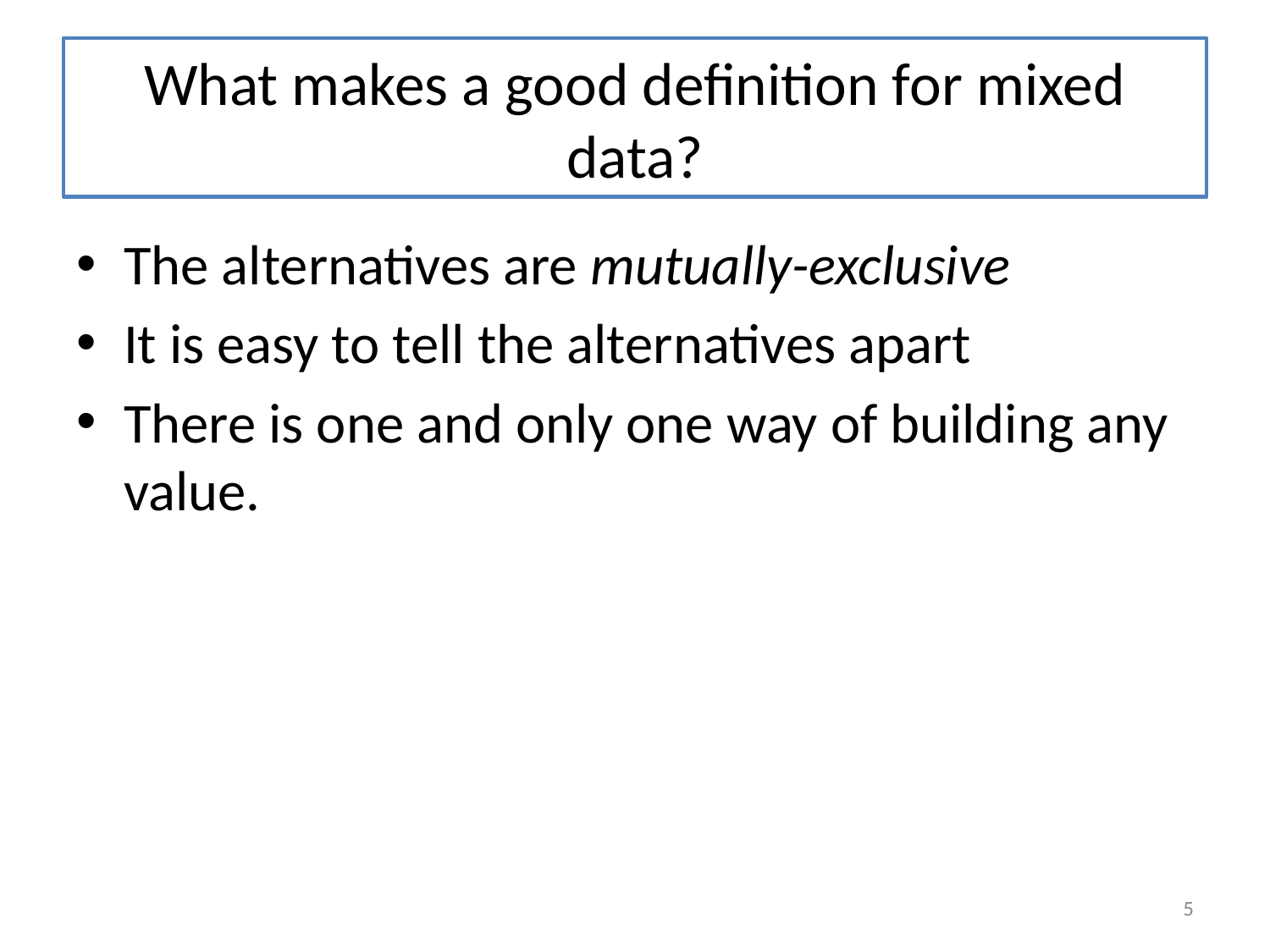

# What makes a good definition for mixed data?
The alternatives are mutually-exclusive
It is easy to tell the alternatives apart
There is one and only one way of building any value.
5